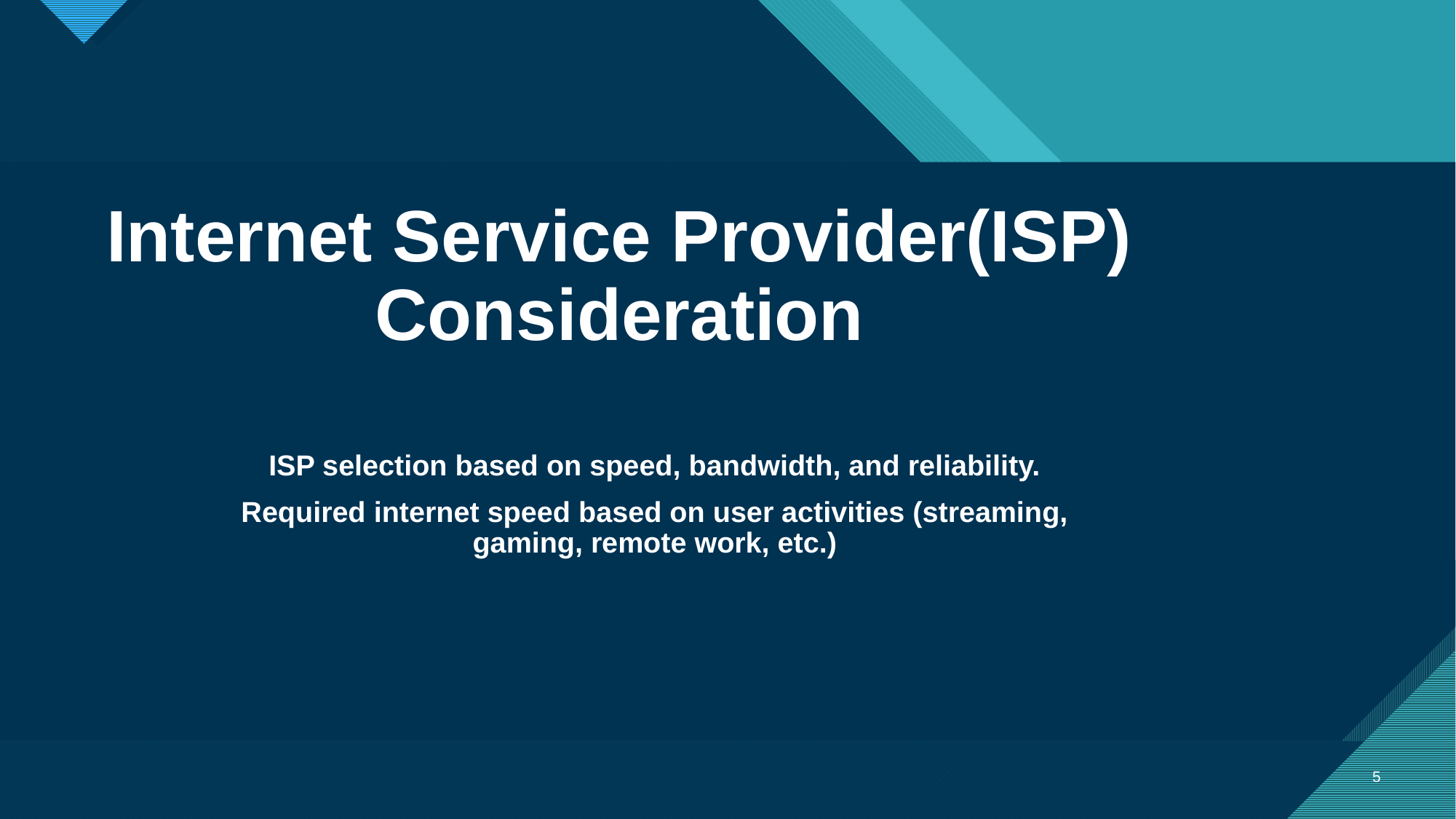

Internet Service Provider(ISP) Consideration
ISP selection based on speed, bandwidth, and reliability.
Required internet speed based on user activities (streaming, gaming, remote work, etc.)

5